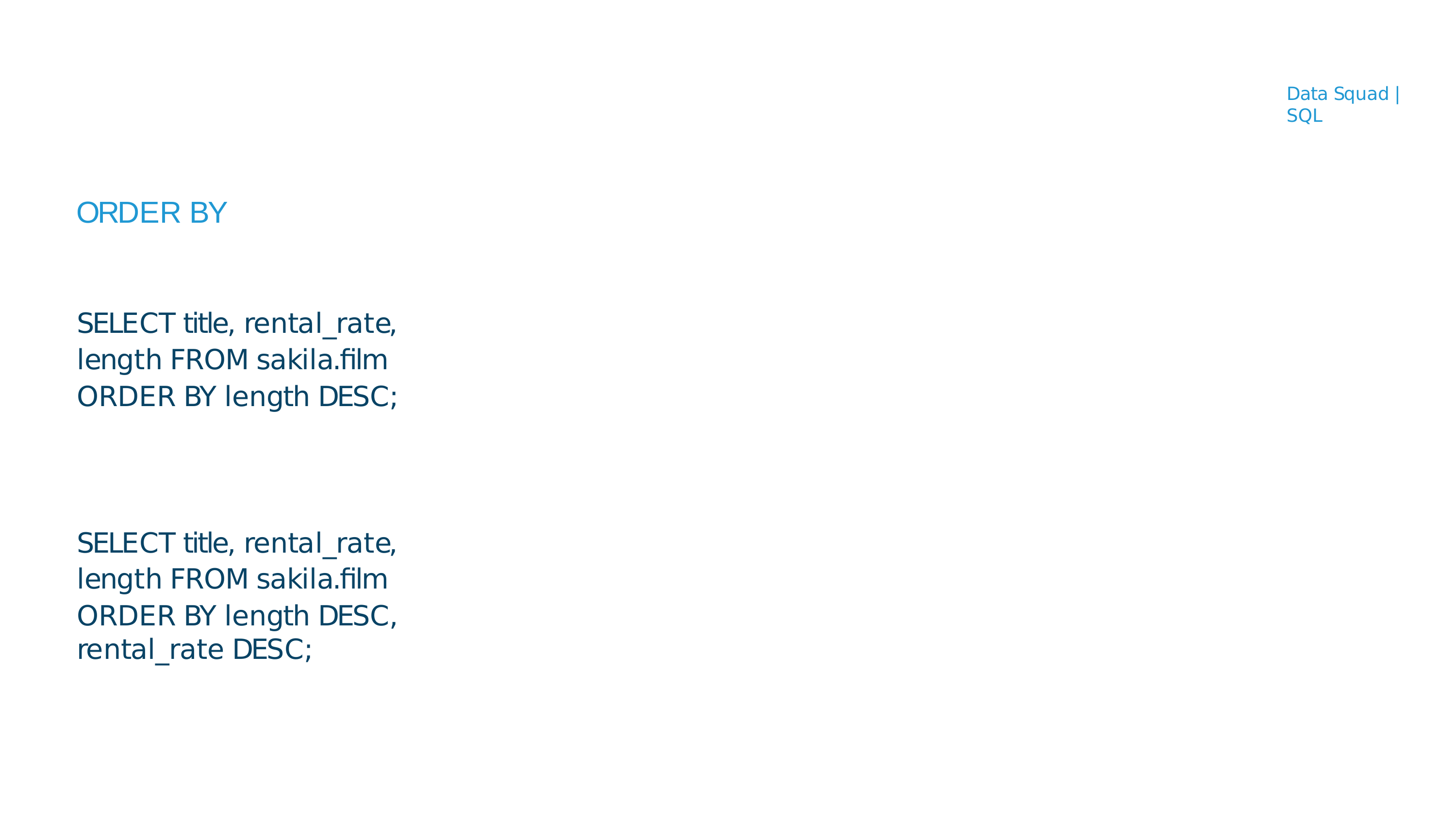

Data Squad | SQL
# ORDER BY
SELECT title, rental_rate, length FROM sakila.film
ORDER BY length DESC;
SELECT title, rental_rate, length FROM sakila.film
ORDER BY length DESC, rental_rate DESC;